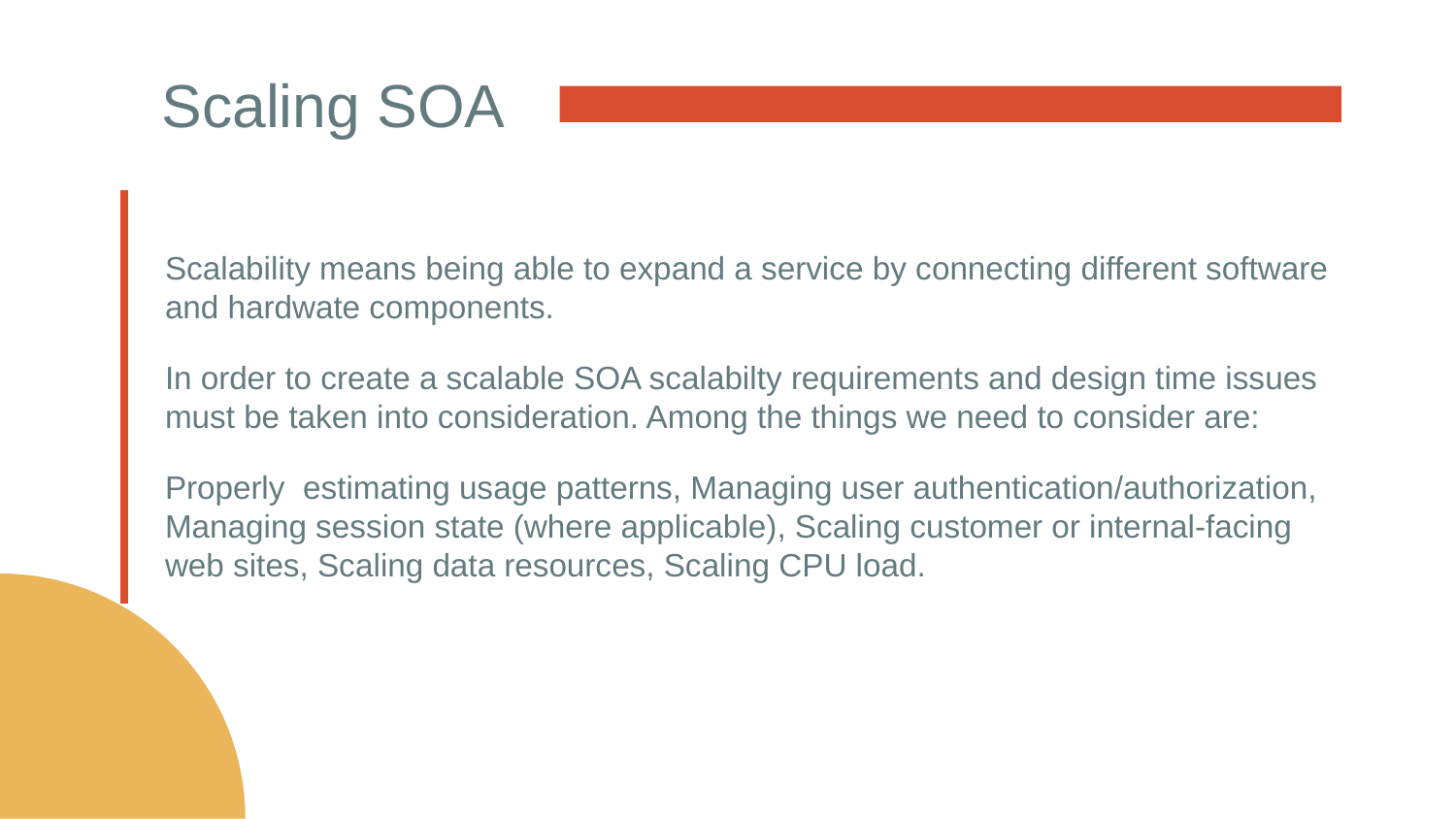

# Scaling SOA

Scalability means being able to expand a service by connecting different software and hardwate components.
In order to create a scalable SOA scalabilty requirements and design time issues must be taken into consideration. Among the things we need to consider are:
Properly  estimating usage patterns, Managing user authentication/authorization, Managing session state (where applicable), Scaling customer or internal-facing web sites, Scaling data resources, Scaling CPU load.

POST